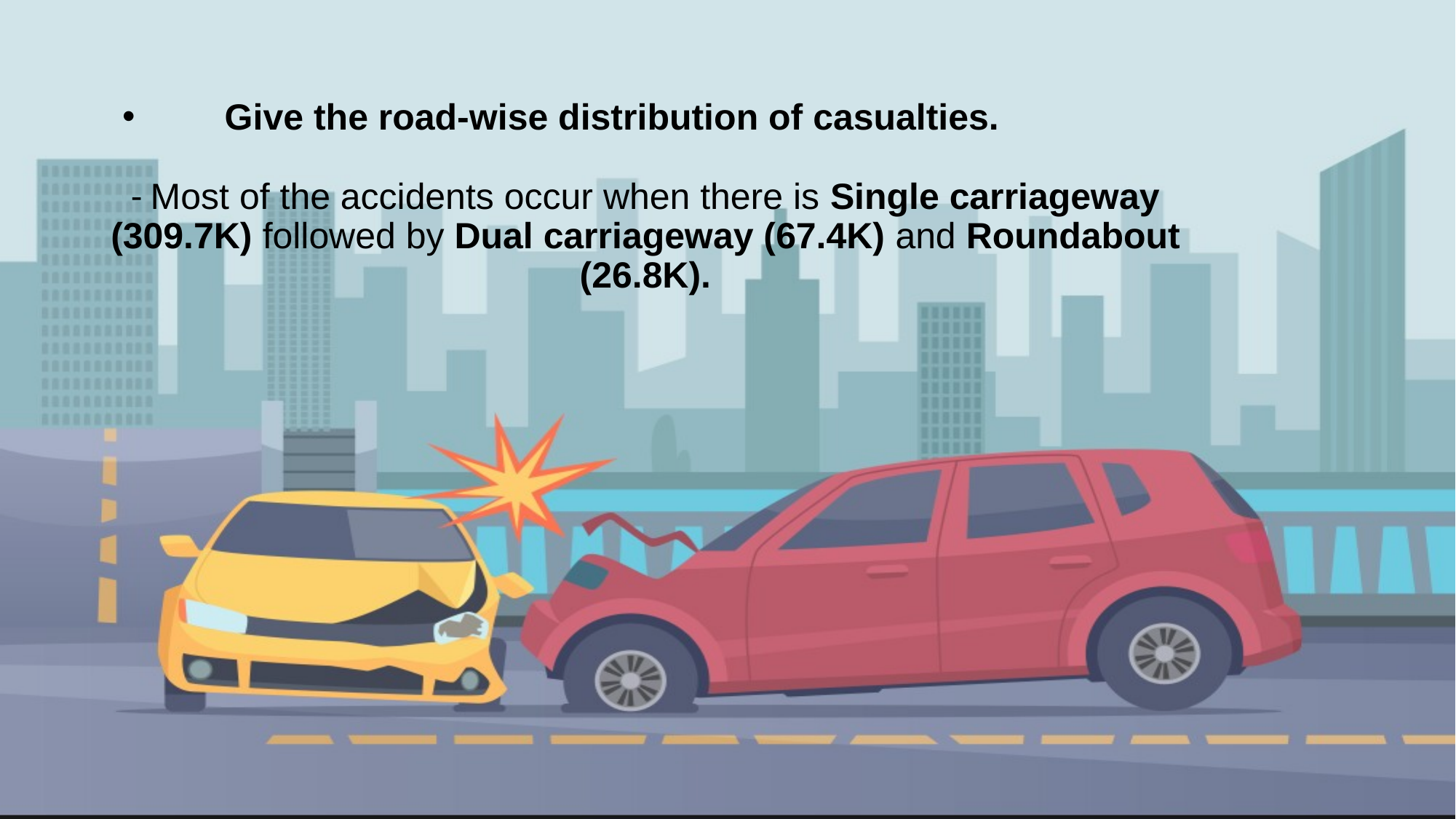

# Give the road-wise distribution of casualties.
- Most of the accidents occur when there is Single carriageway (309.7K) followed by Dual carriageway (67.4K) and Roundabout (26.8K).